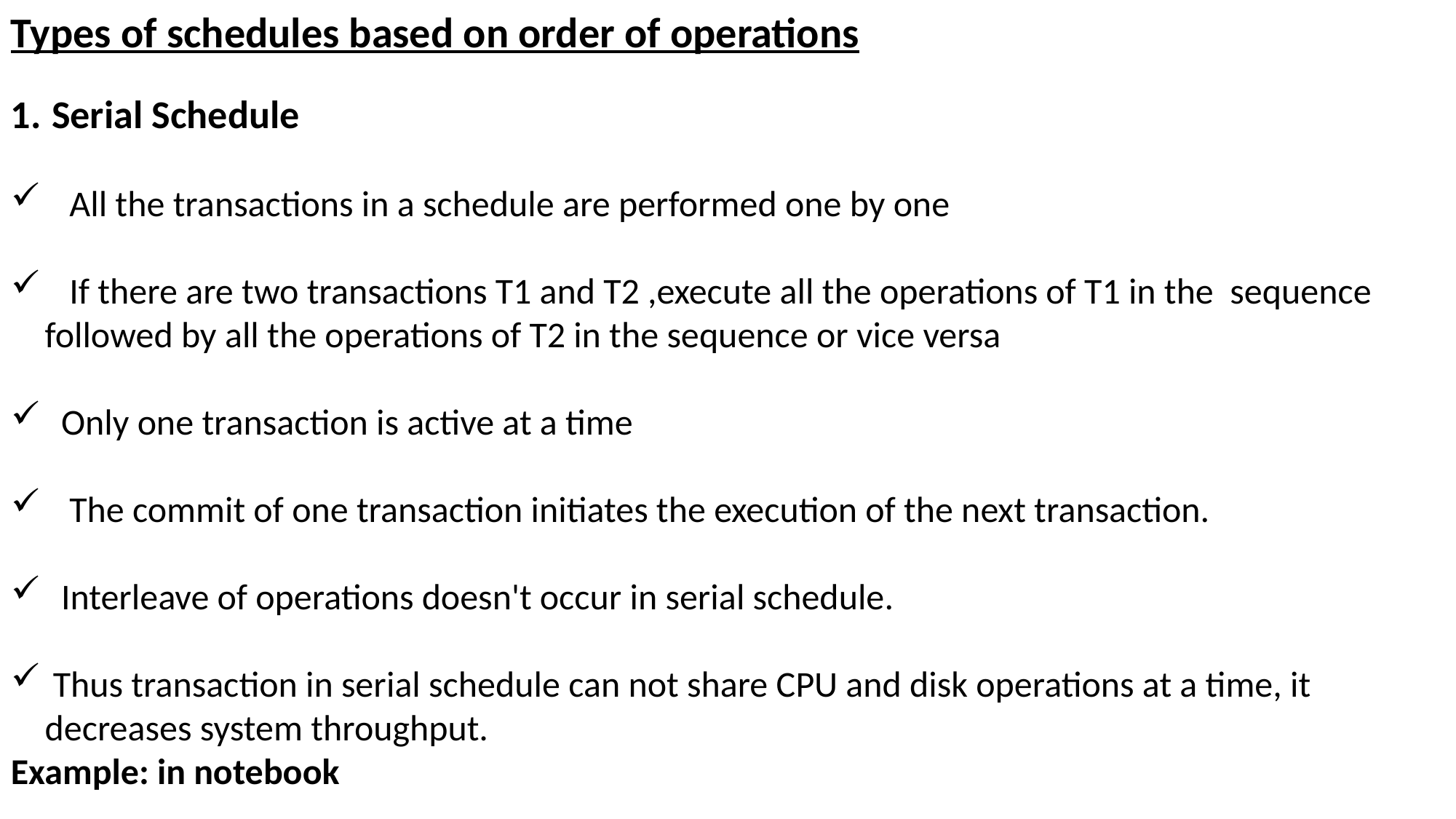

Types of schedules based on order of operations

Serial Schedule

   All the transactions in a schedule are performed one by one

   If there are two transactions T1 and T2 ,execute all the operations of T1 in the  sequence followed by all the operations of T2 in the sequence or vice versa

  Only one transaction is active at a time

   The commit of one transaction initiates the execution of the next transaction.

  Interleave of operations doesn't occur in serial schedule.

 Thus transaction in serial schedule can not share CPU and disk operations at a time, it decreases system throughput.
Example: in notebook